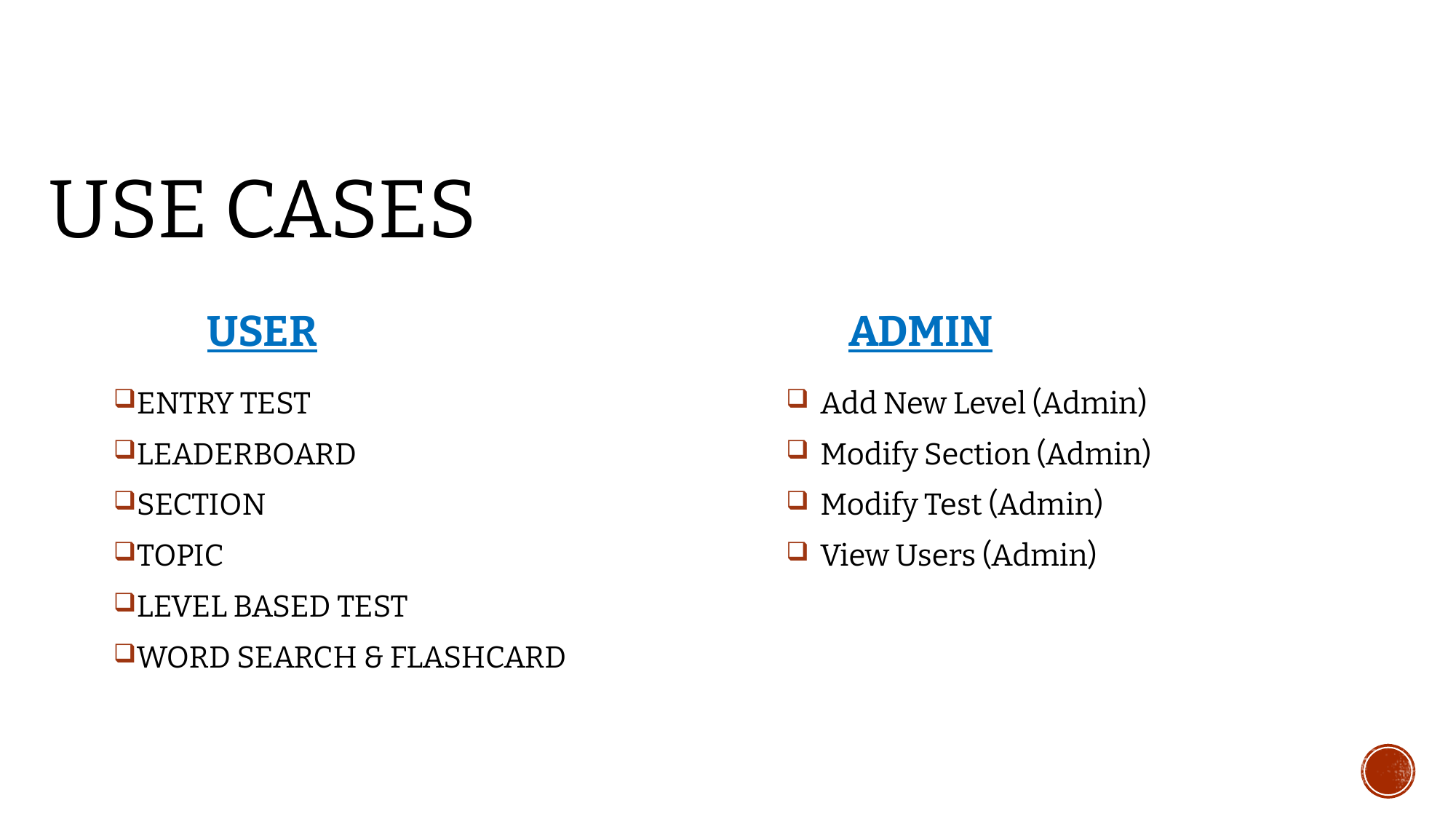

# Use cases
USER
ADMIN
ENTRY TEST
LEADERBOARD
SECTION
TOPIC
LEVEL BASED TEST
WORD SEARCH & FLASHCARD

Add New Level (Admin)
Modify Section (Admin)
Modify Test (Admin)
View Users (Admin)